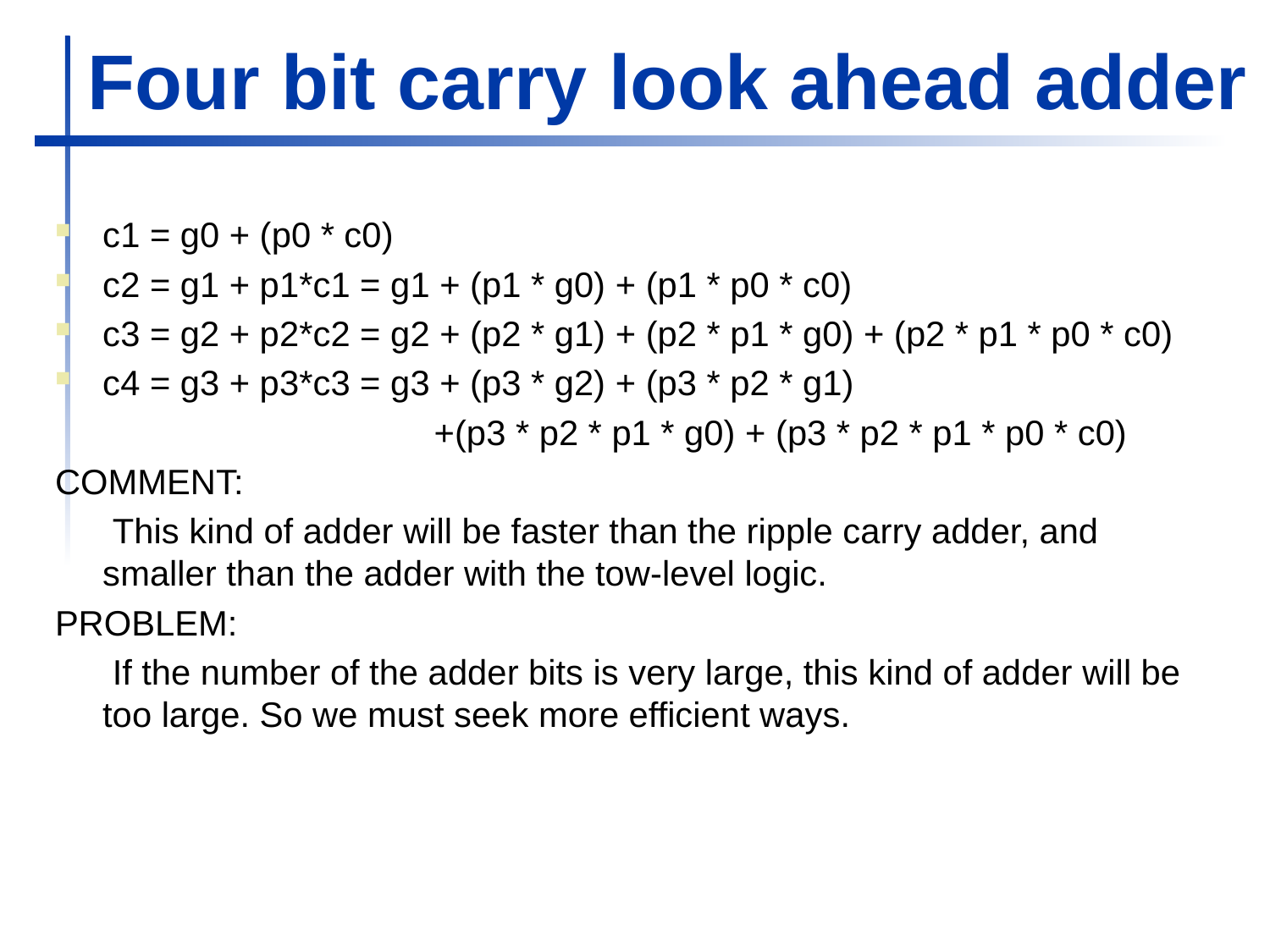

# Four bit carry look ahead adder
c1 = g0 + (p0 * c0)
c2 = g1 + p1*c1 = g1 + (p1 * g0) + (p1 * p0 * c0)
c3 = g2 + p2*c2 = g2 + (p2 * g1) + (p2 * p1 * g0) + (p2 * p1 * p0 * c0)
c4 = g3 + p3*c3 = g3 + (p3 * g2) + (p3 * p2 * g1)
		                     +(p3 * p2 * p1 * g0) + (p3 * p2 * p1 * p0 * c0)
COMMENT:
	 This kind of adder will be faster than the ripple carry adder, and smaller than the adder with the tow-level logic.
PROBLEM:
	 If the number of the adder bits is very large, this kind of adder will be too large. So we must seek more efficient ways.